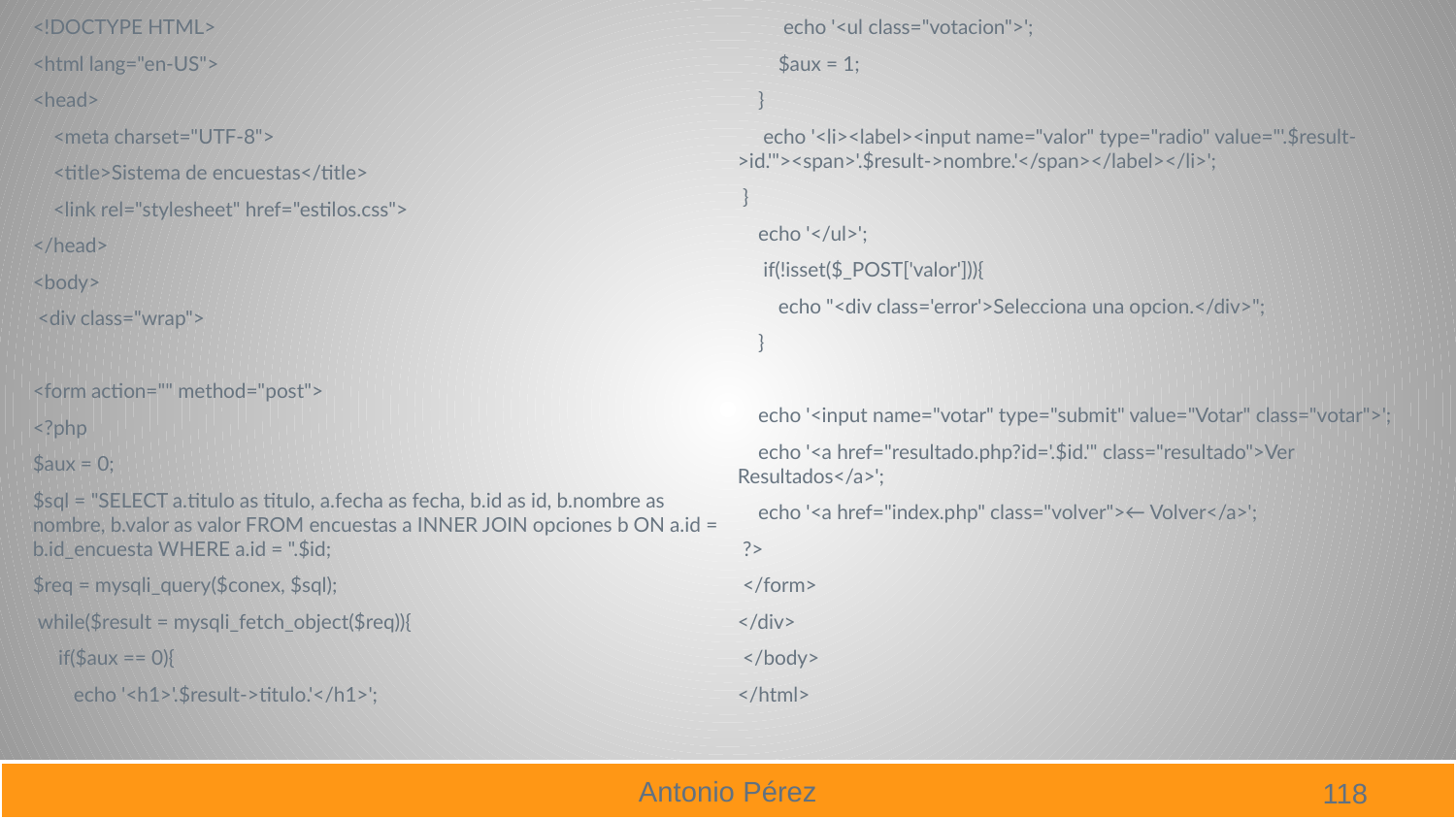

<!DOCTYPE HTML>
<html lang="en-US">
<head>
    <meta charset="UTF-8">
    <title>Sistema de encuestas</title>
    <link rel="stylesheet" href="estilos.css">
</head>
<body>
 <div class="wrap">

<form action="" method="post">
<?php
$aux = 0;
$sql = "SELECT a.titulo as titulo, a.fecha as fecha, b.id as id, b.nombre as nombre, b.valor as valor FROM encuestas a INNER JOIN opciones b ON a.id = b.id_encuesta WHERE a.id = ".$id;
$req = mysqli_query($conex, $sql);
 while($result = mysqli_fetch_object($req)){
     if($aux == 0){
        echo '<h1>'.$result->titulo.'</h1>';
         echo '<ul class="votacion">';
        $aux = 1;
    }
     echo '<li><label><input name="valor" type="radio" value="'.$result->id.'"><span>'.$result->nombre.'</span></label></li>';
 }
    echo '</ul>';
     if(!isset($_POST['valor'])){
        echo "<div class='error'>Selecciona una opcion.</div>";
    }

    echo '<input name="votar" type="submit" value="Votar" class="votar">';
    echo '<a href="resultado.php?id='.$id.'" class="resultado">Ver Resultados</a>';
    echo '<a href="index.php" class="volver">← Volver</a>';
 ?>
 </form>
</div>
 </body>
</html>
118